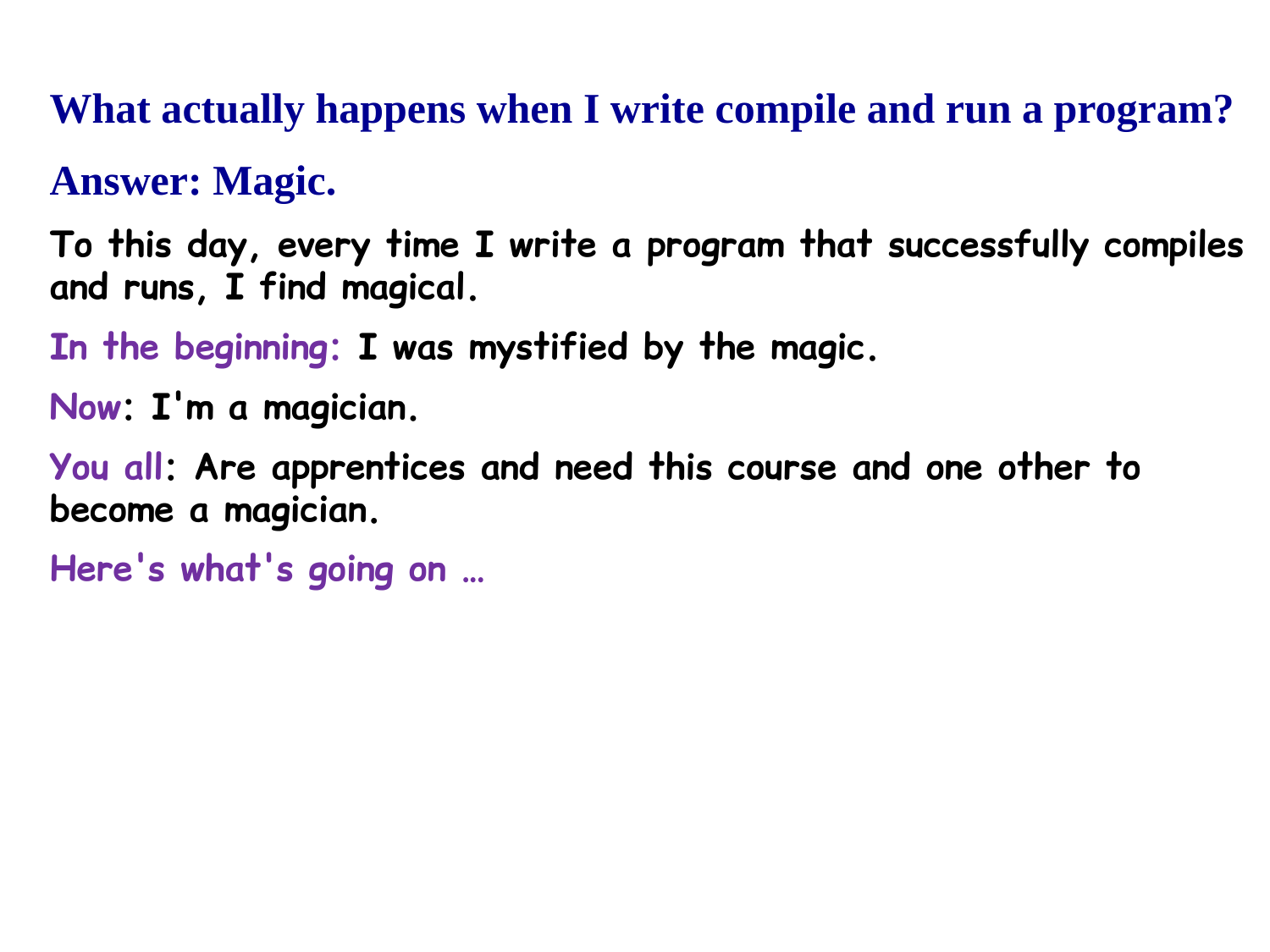

What actually happens when I write compile and run a program?
Answer: Magic.
To this day, every time I write a program that successfully compiles and runs, I find magical.
In the beginning: I was mystified by the magic.
Now: I'm a magician.
You all: Are apprentices and need this course and one other to become a magician.
Here's what's going on …